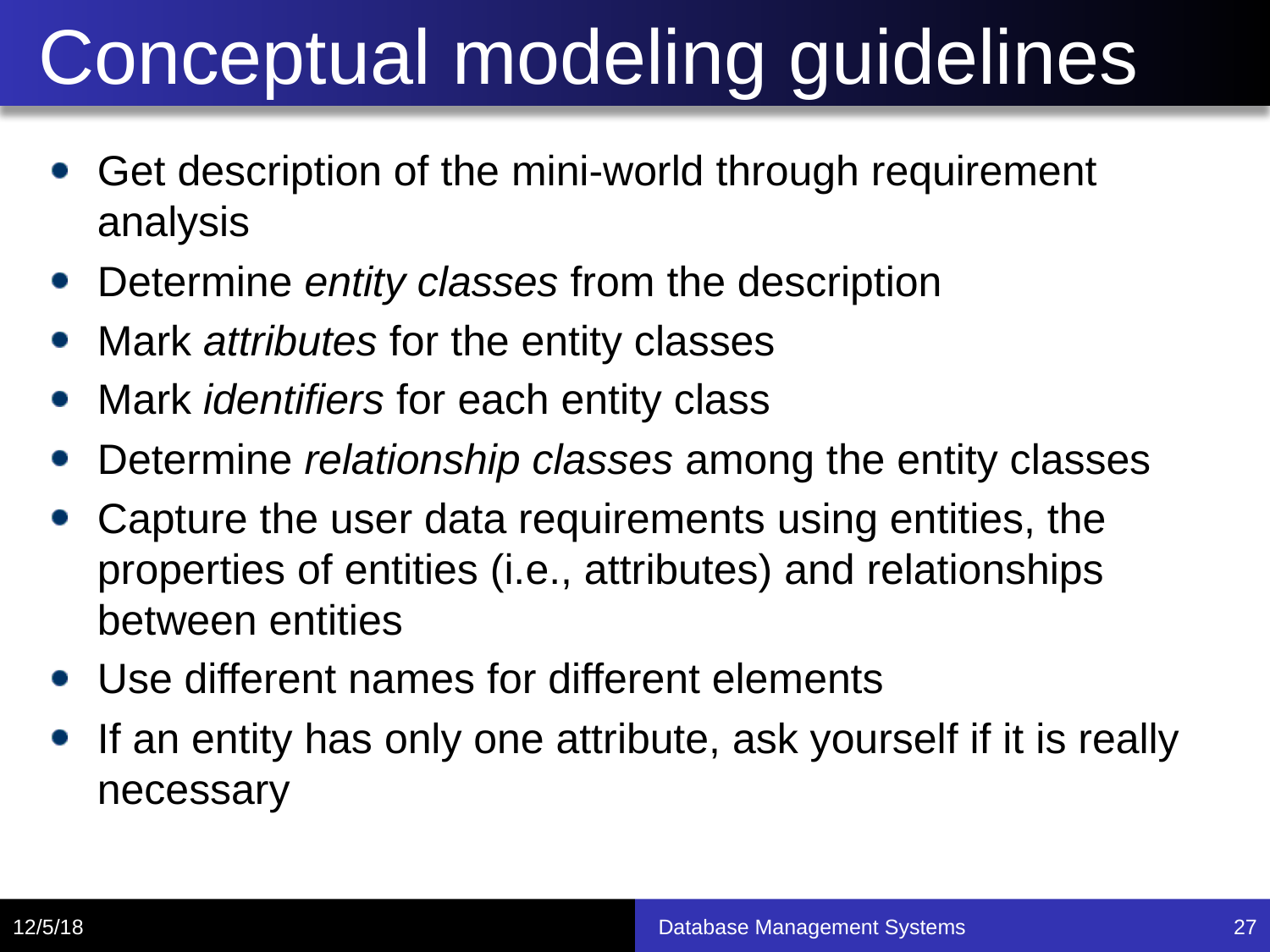

# Conceptual modeling guidelines
Get description of the mini-world through requirement analysis
Determine entity classes from the description
Mark attributes for the entity classes
Mark identifiers for each entity class
Determine relationship classes among the entity classes
Capture the user data requirements using entities, the properties of entities (i.e., attributes) and relationships between entities
Use different names for different elements
If an entity has only one attribute, ask yourself if it is really necessary
12/5/18
Database Management Systems
27